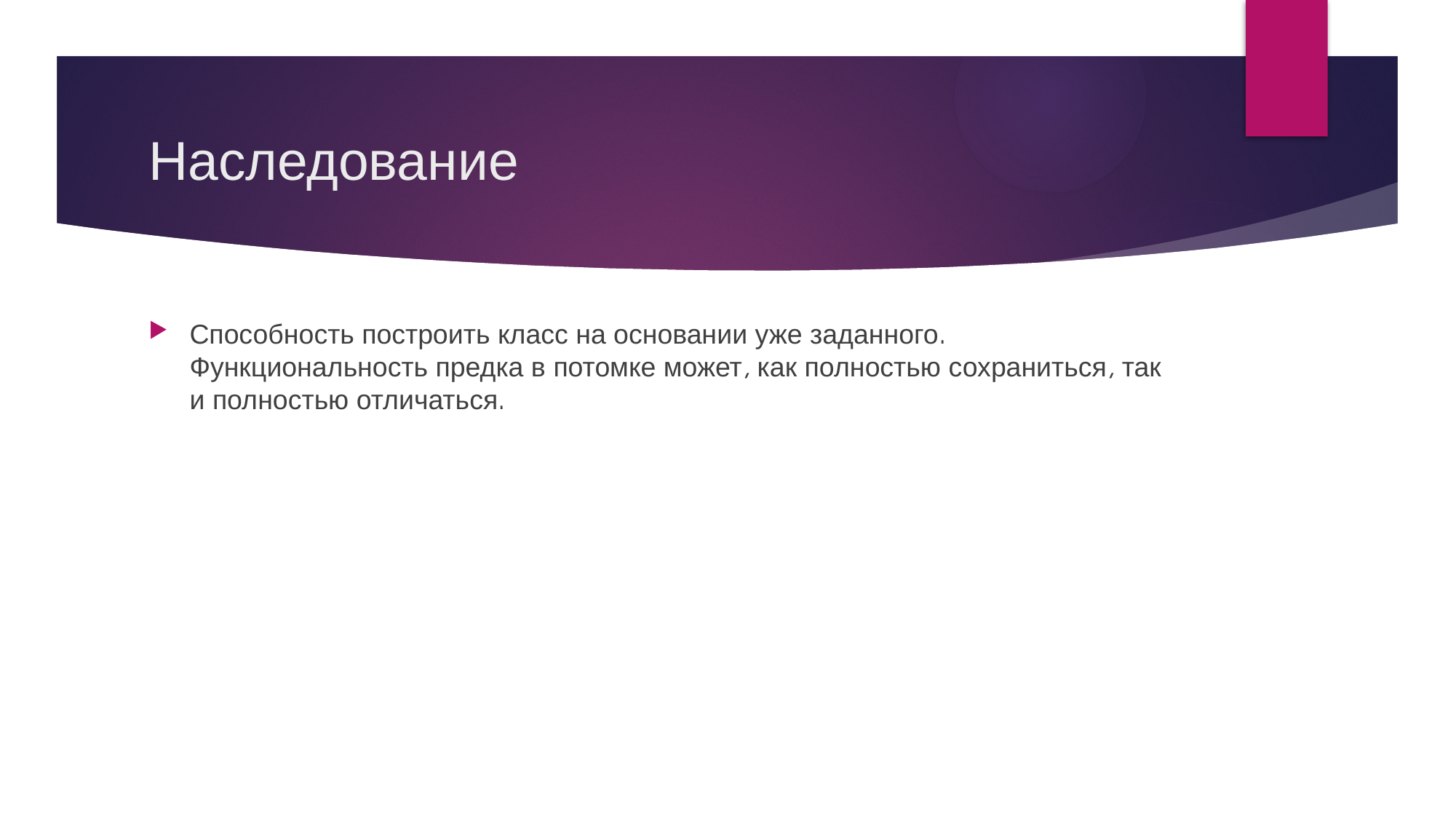

# Наследование
Способность построить класс на основании уже заданного. Функциональность предка в потомке может, как полностью сохраниться, так и полностью отличаться.